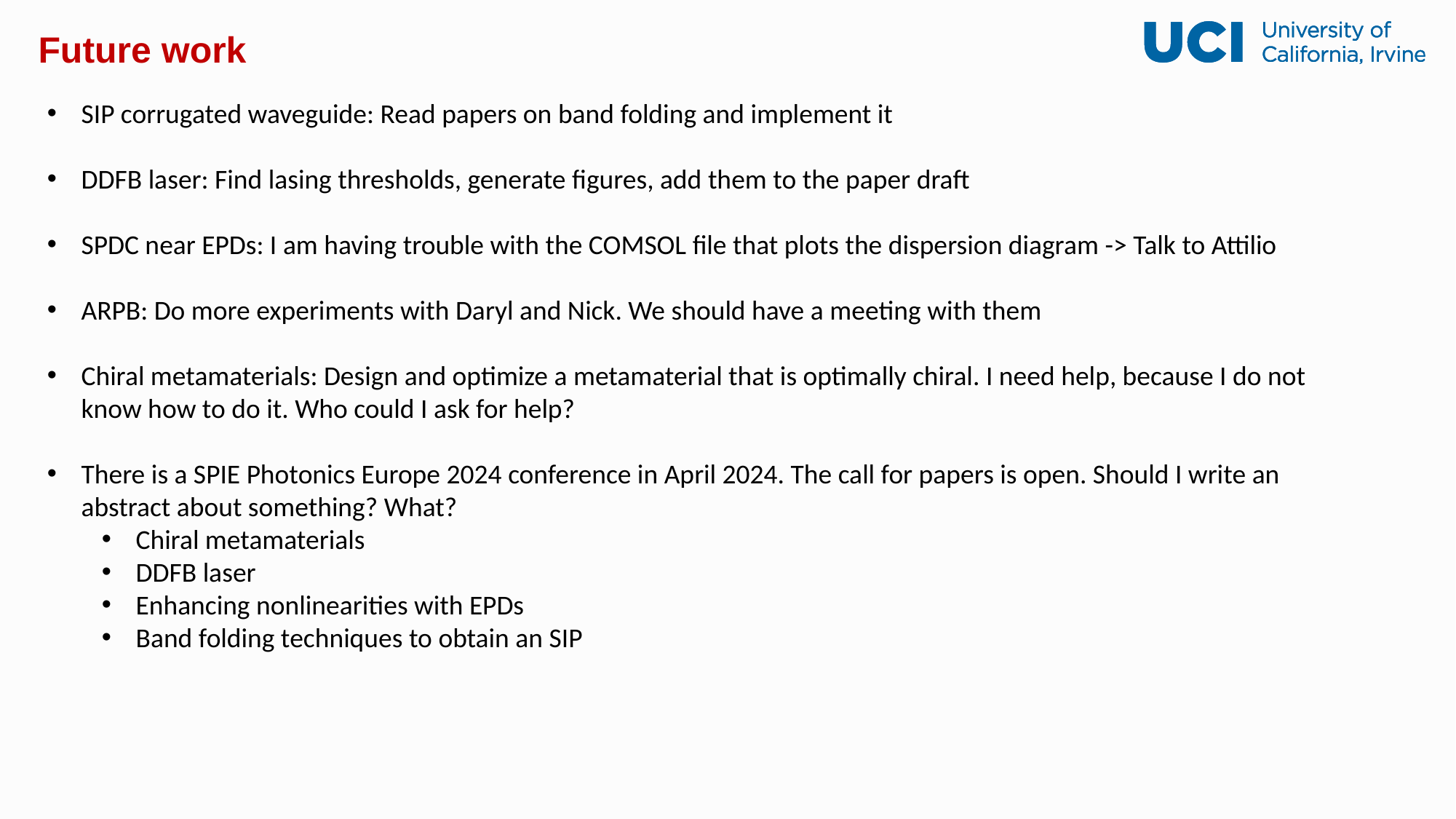

# Future work
SIP corrugated waveguide: Read papers on band folding and implement it

DDFB laser: Find lasing thresholds, generate figures, add them to the paper draft

SPDC near EPDs: I am having trouble with the COMSOL file that plots the dispersion diagram -> Talk to Attilio

ARPB: Do more experiments with Daryl and Nick. We should have a meeting with them

Chiral metamaterials: Design and optimize a metamaterial that is optimally chiral. I need help, because I do not know how to do it. Who could I ask for help?

There is a SPIE Photonics Europe 2024 conference in April 2024. The call for papers is open. Should I write an abstract about something? What?
Chiral metamaterials
DDFB laser
Enhancing nonlinearities with EPDs
Band folding techniques to obtain an SIP